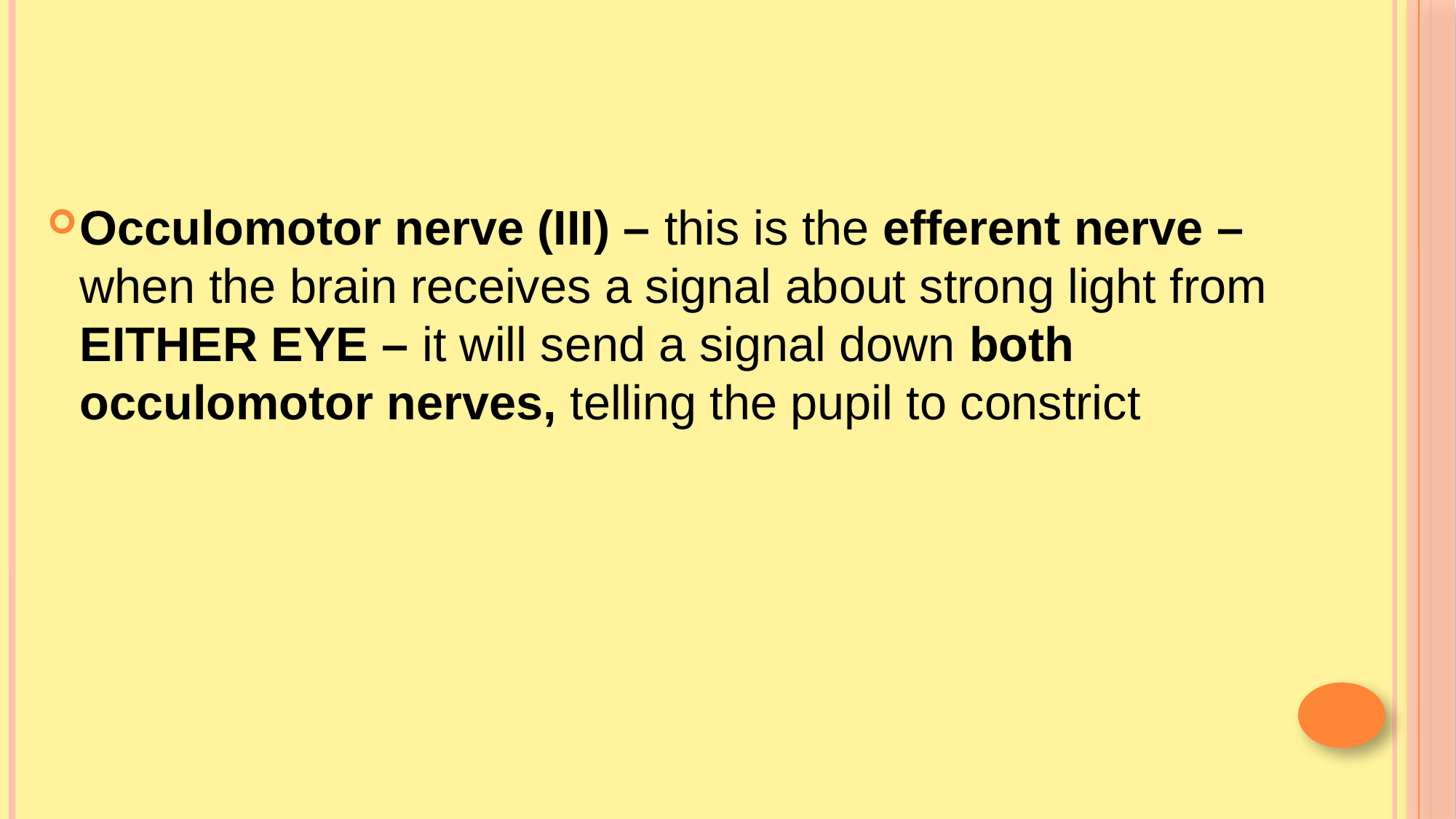

#
Occulomotor nerve (III) – this is the efferent nerve – when the brain receives a signal about strong light from EITHER EYE – it will send a signal down both occulomotor nerves, telling the pupil to constrict